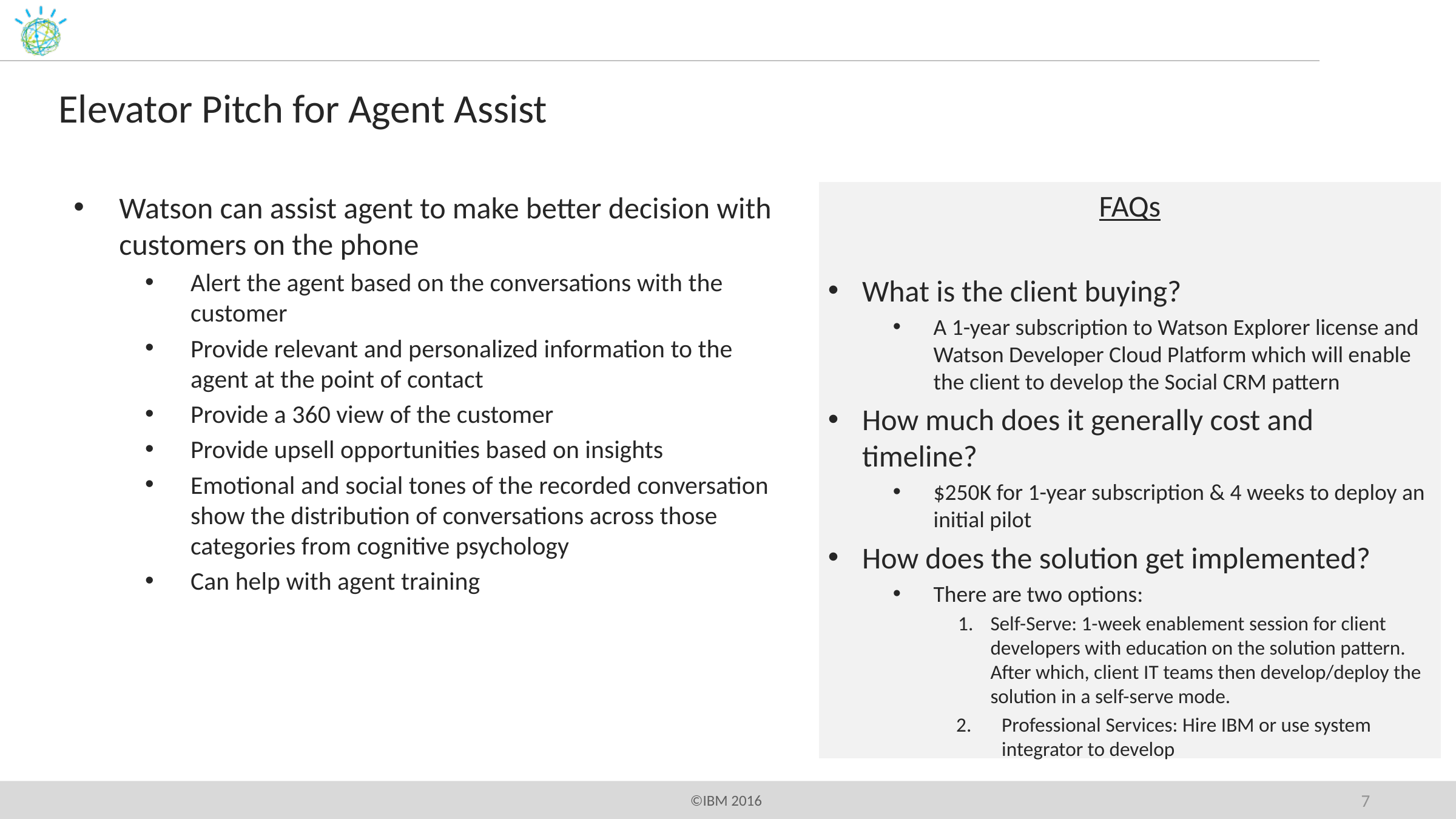

# Elevator Pitch for Agent Assist
Watson can assist agent to make better decision with customers on the phone
Alert the agent based on the conversations with the customer
Provide relevant and personalized information to the agent at the point of contact
Provide a 360 view of the customer
Provide upsell opportunities based on insights
Emotional and social tones of the recorded conversation show the distribution of conversations across those categories from cognitive psychology
Can help with agent training
FAQs

What is the client buying?
A 1-year subscription to Watson Explorer license and Watson Developer Cloud Platform which will enable the client to develop the Social CRM pattern
How much does it generally cost and timeline?
$250K for 1-year subscription & 4 weeks to deploy an initial pilot
How does the solution get implemented?
There are two options:
Self-Serve: 1-week enablement session for client developers with education on the solution pattern. After which, client IT teams then develop/deploy the solution in a self-serve mode.
Professional Services: Hire IBM or use system integrator to develop
7